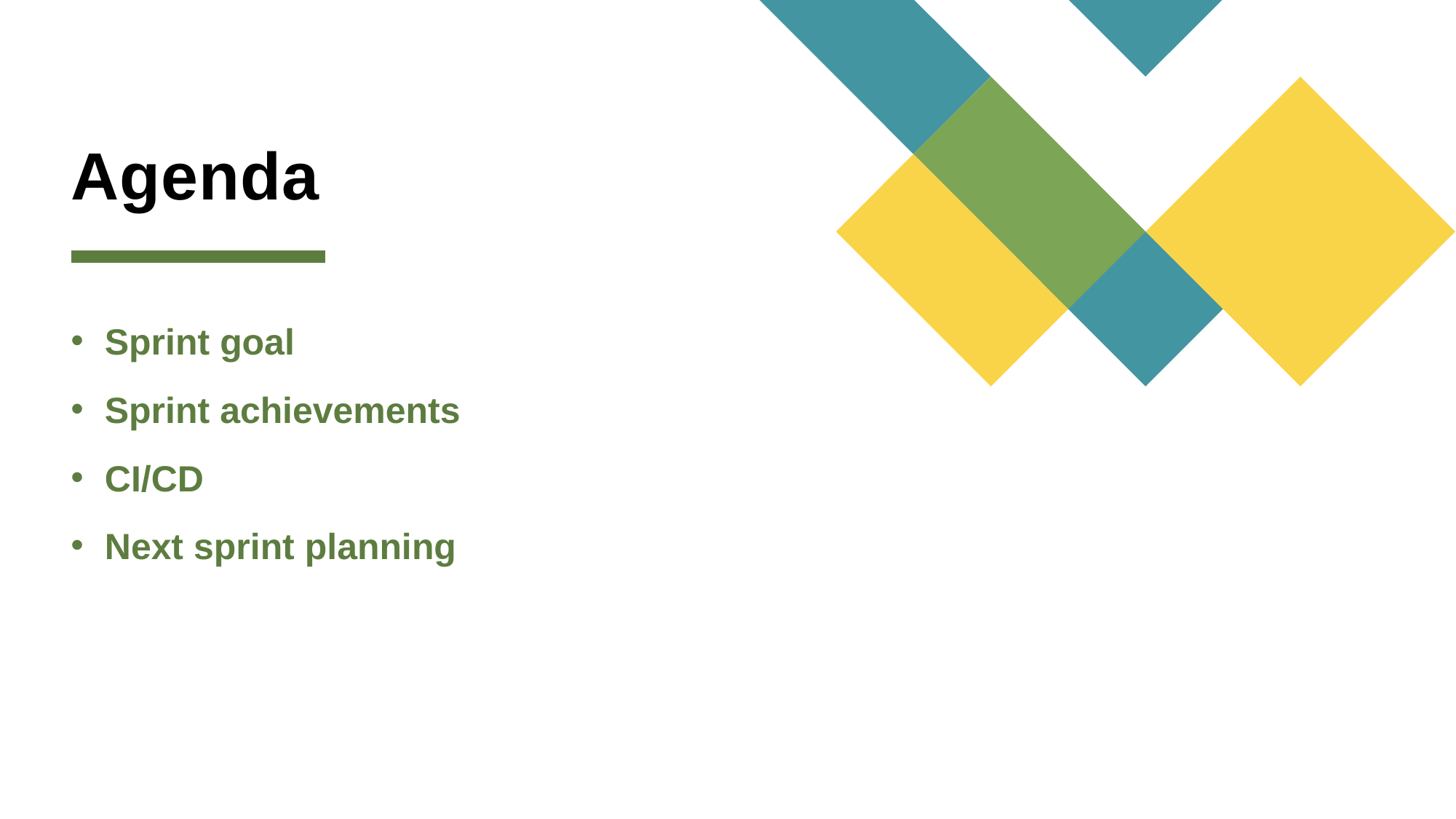

# Agenda
Sprint goal
Sprint achievements
CI/CD
Next sprint planning